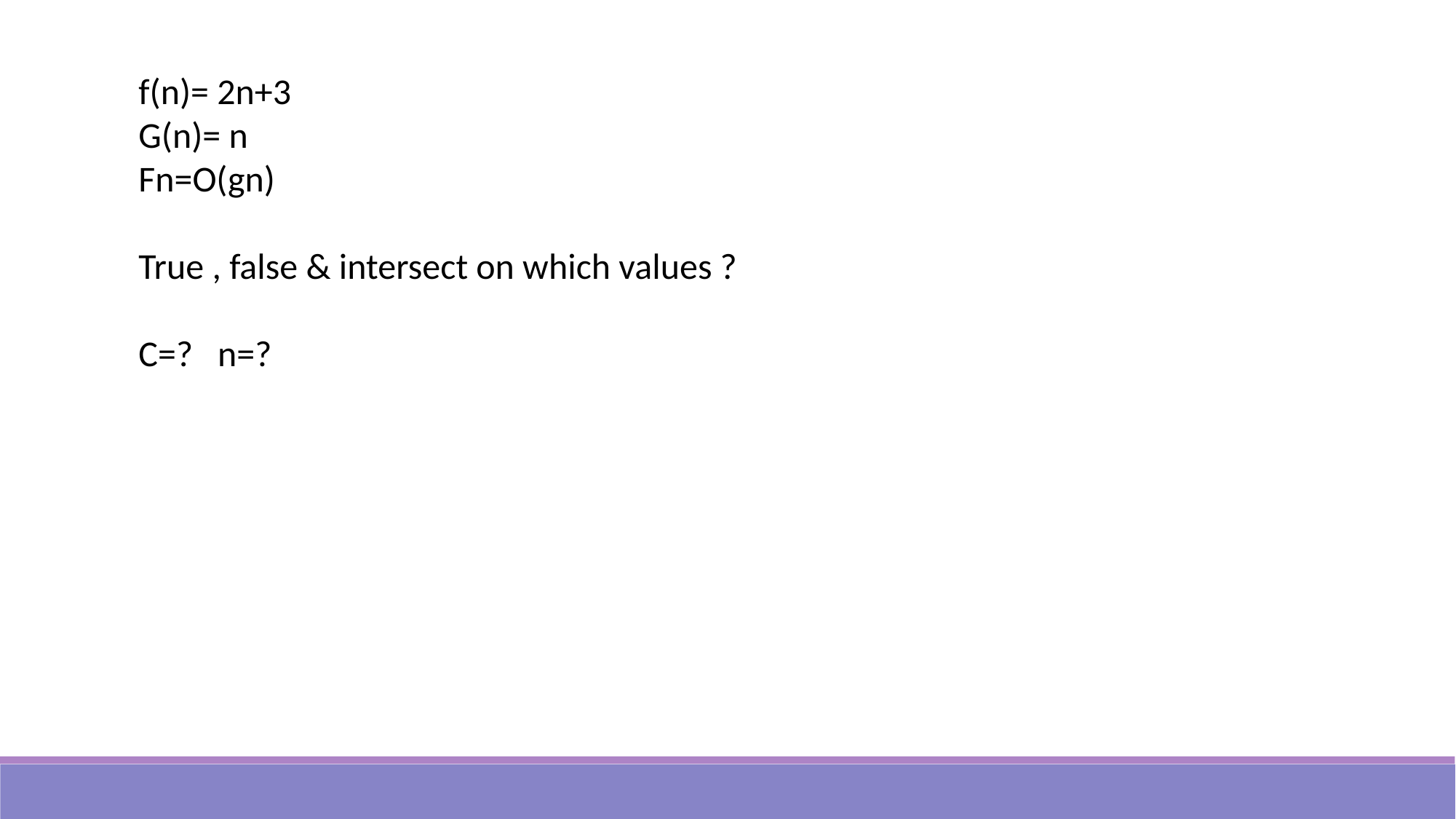

f(n)= 2n+3
G(n)= n
Fn=O(gn)

True , false & intersect on which values ?

C=?   n=?